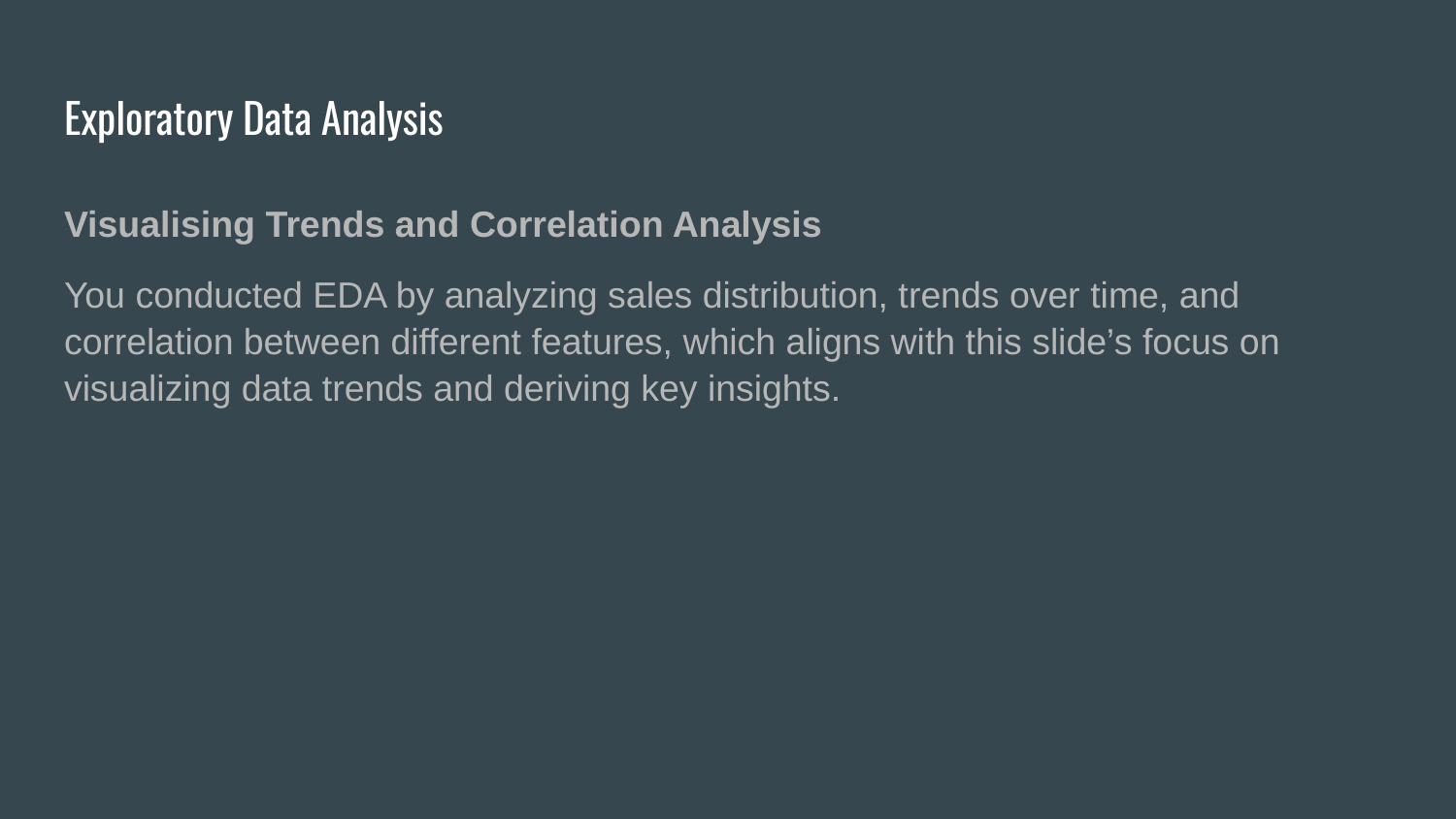

# Exploratory Data Analysis
Visualising Trends and Correlation Analysis
You conducted EDA by analyzing sales distribution, trends over time, and correlation between different features, which aligns with this slide’s focus on visualizing data trends and deriving key insights.